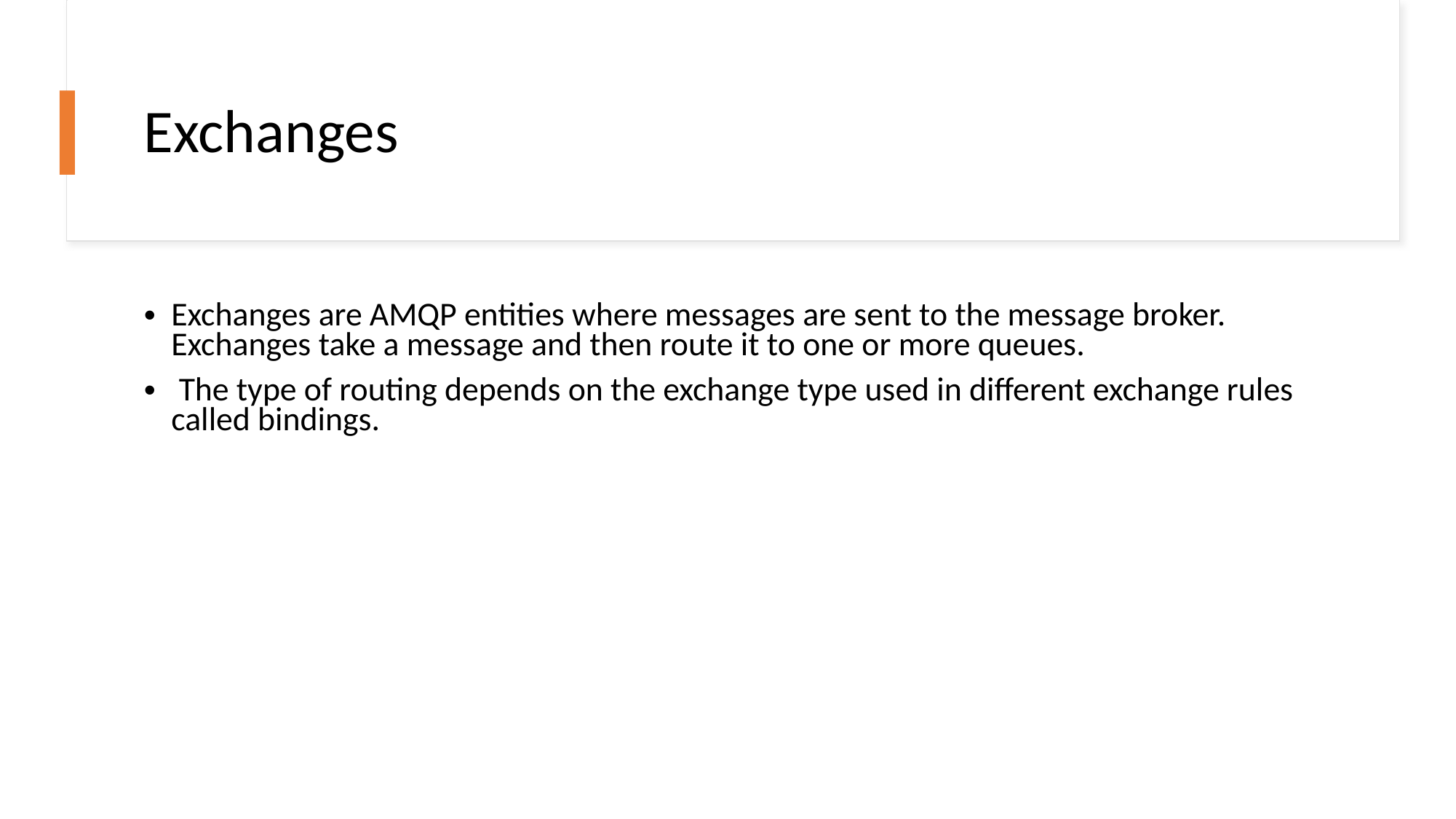

# Exchanges

Exchanges are AMQP entities where messages are sent to the message broker. Exchanges take a message and then route it to one or more queues.
 The type of routing depends on the exchange type used in different exchange rules called bindings.